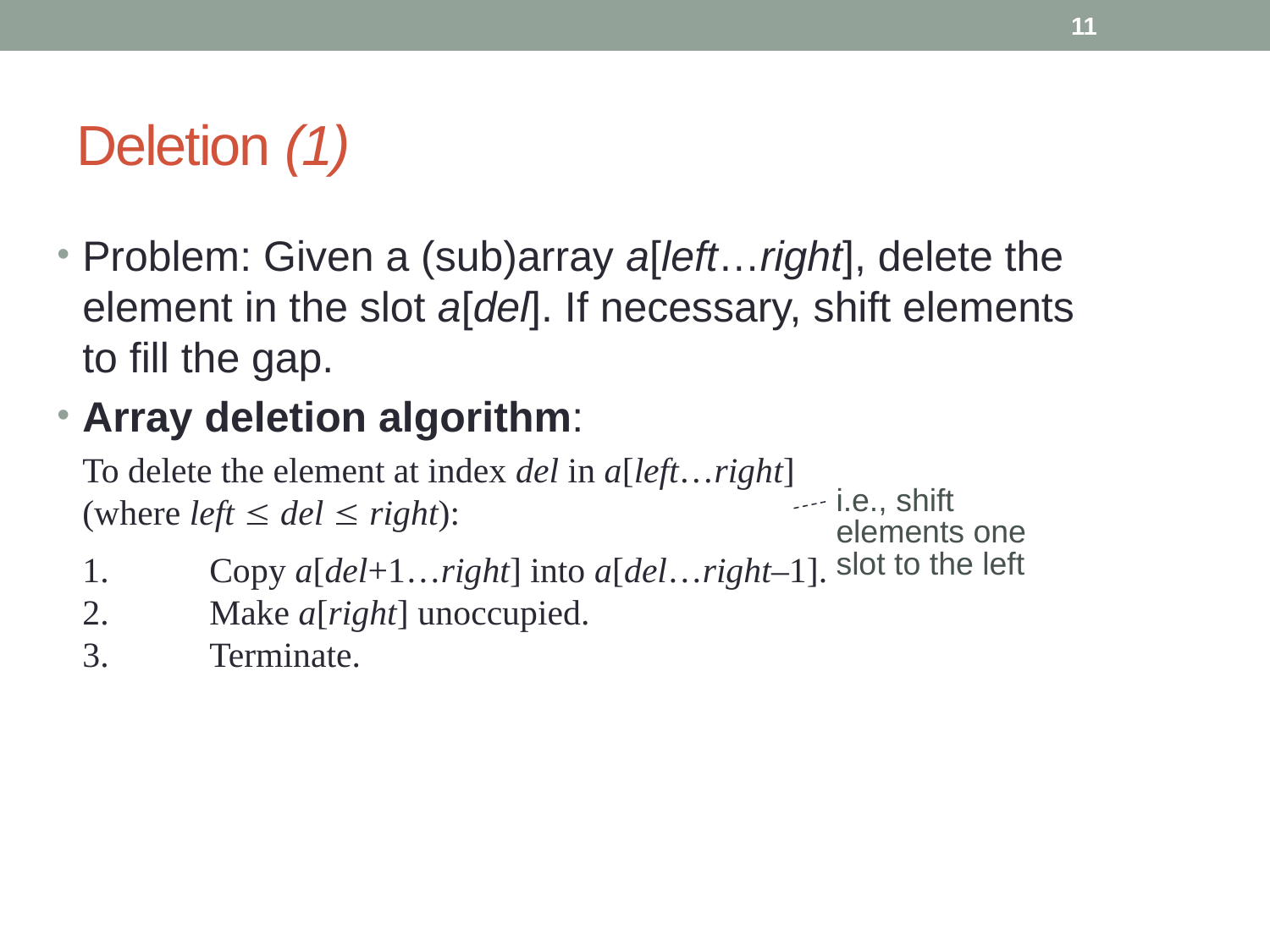

11
# Deletion (1)
Problem: Given a (sub)array a[left…right], delete the element in the slot a[del]. If necessary, shift elements to fill the gap.
Array deletion algorithm:
	To delete the element at index del in a[left…right]
(where left ≤ del ≤ right):
	1.	Copy a[del+1…right] into a[del…right–1].
2.	Make a[right] unoccupied.
3.	Terminate.
i.e., shift elements one slot to the left